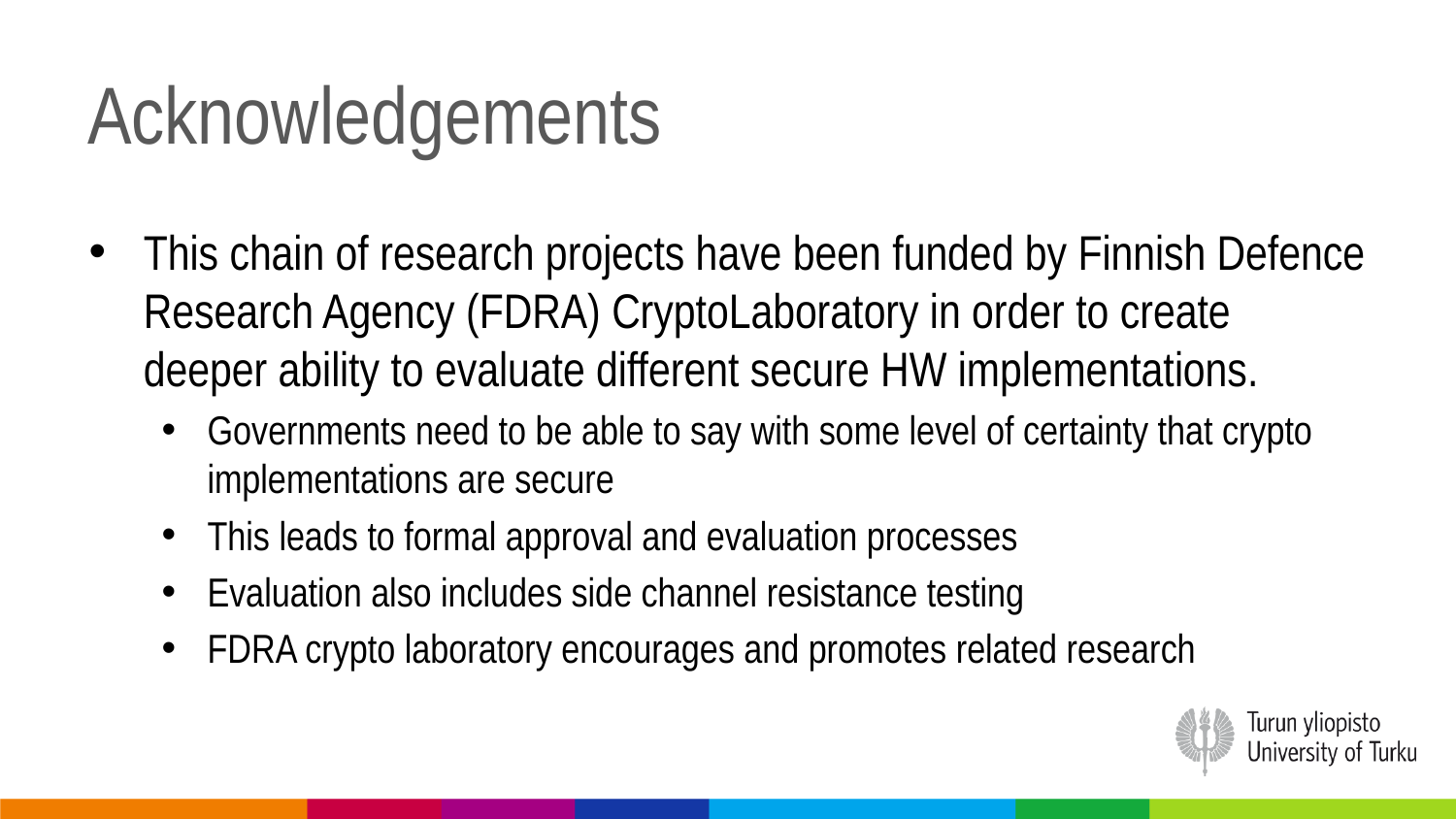

# Acknowledgements
This chain of research projects have been funded by Finnish Defence Research Agency (FDRA) CryptoLaboratory in order to create deeper ability to evaluate different secure HW implementations.
Governments need to be able to say with some level of certainty that crypto implementations are secure
This leads to formal approval and evaluation processes
Evaluation also includes side channel resistance testing
FDRA crypto laboratory encourages and promotes related research